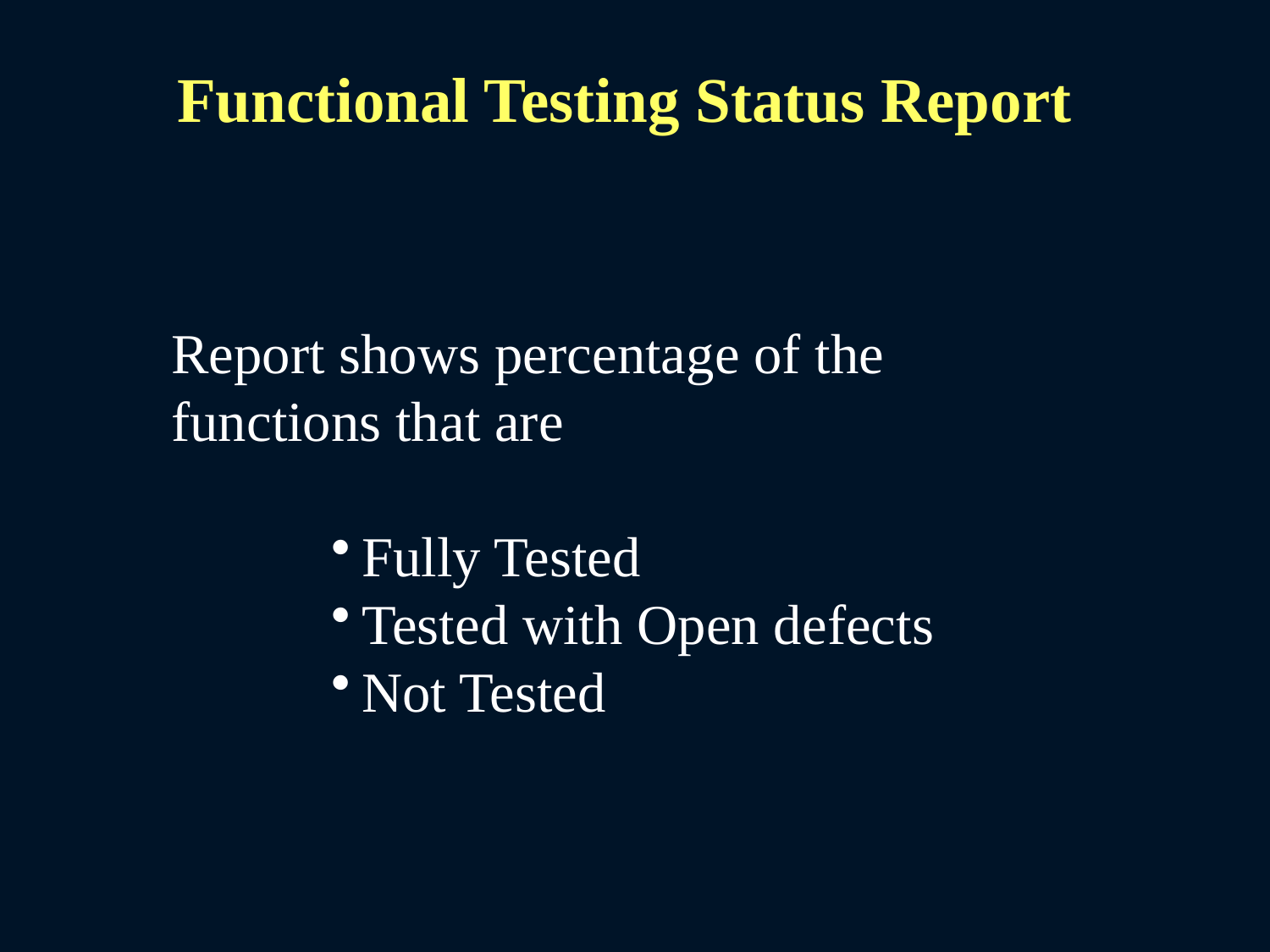

Functional Testing Status Report

Report shows percentage of the functions that are

Fully Tested
Tested with Open defects
Not Tested